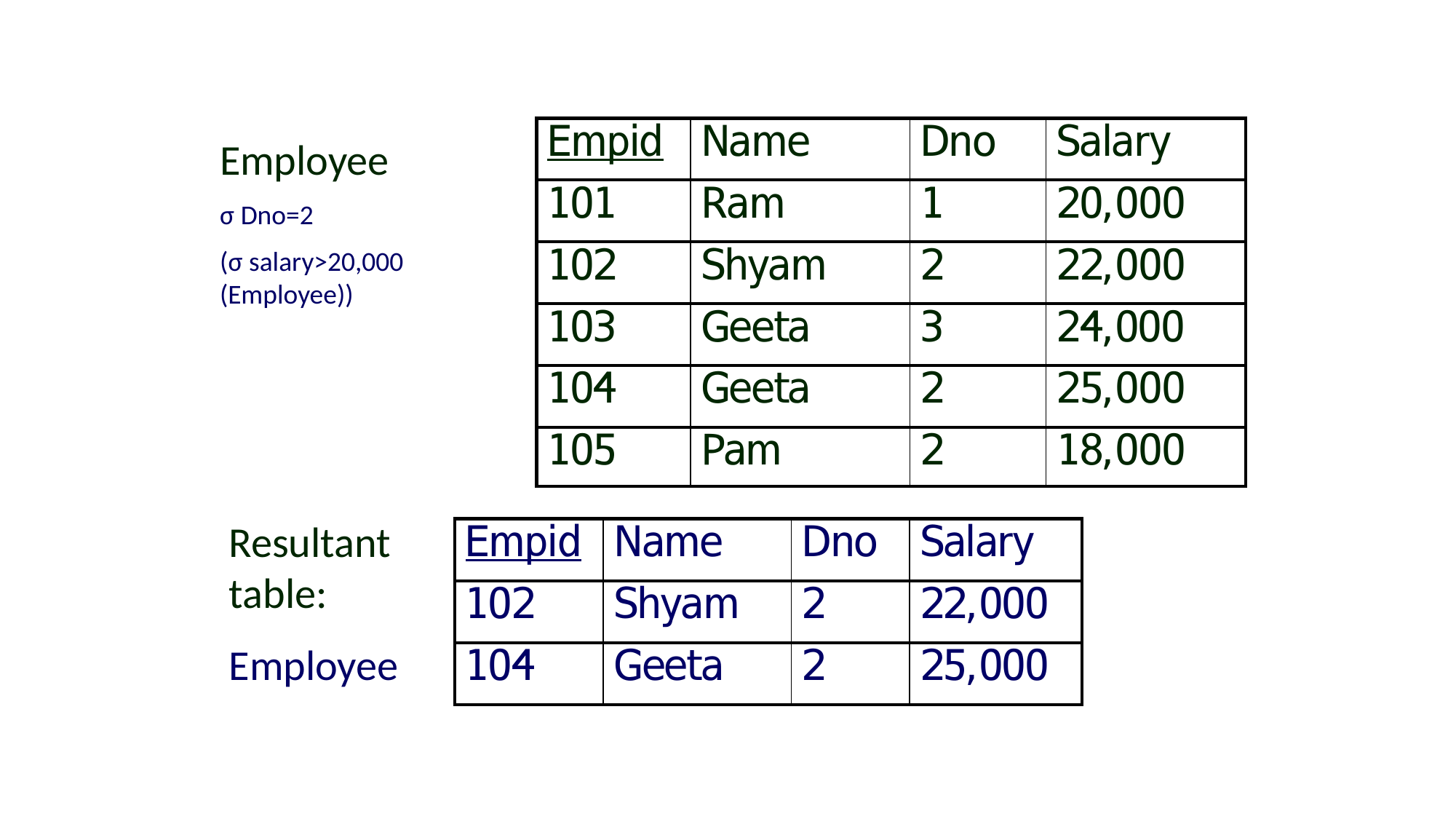

| Empid | Name | Dno | Salary |
| --- | --- | --- | --- |
| 101 | Ram | 1 | 20,000 |
| 102 | Shyam | 2 | 22,000 |
| 103 | Geeta | 3 | 24,000 |
| 104 | Geeta | 2 | 25,000 |
| 105 | Pam | 2 | 18,000 |
Employee
σ Dno=2
(σ salary>20,000 (Employee))

Resultant table:
Employee
| Empid | Name | Dno | Salary |
| --- | --- | --- | --- |
| 102 | Shyam | 2 | 22,000 |
| 104 | Geeta | 2 | 25,000 |